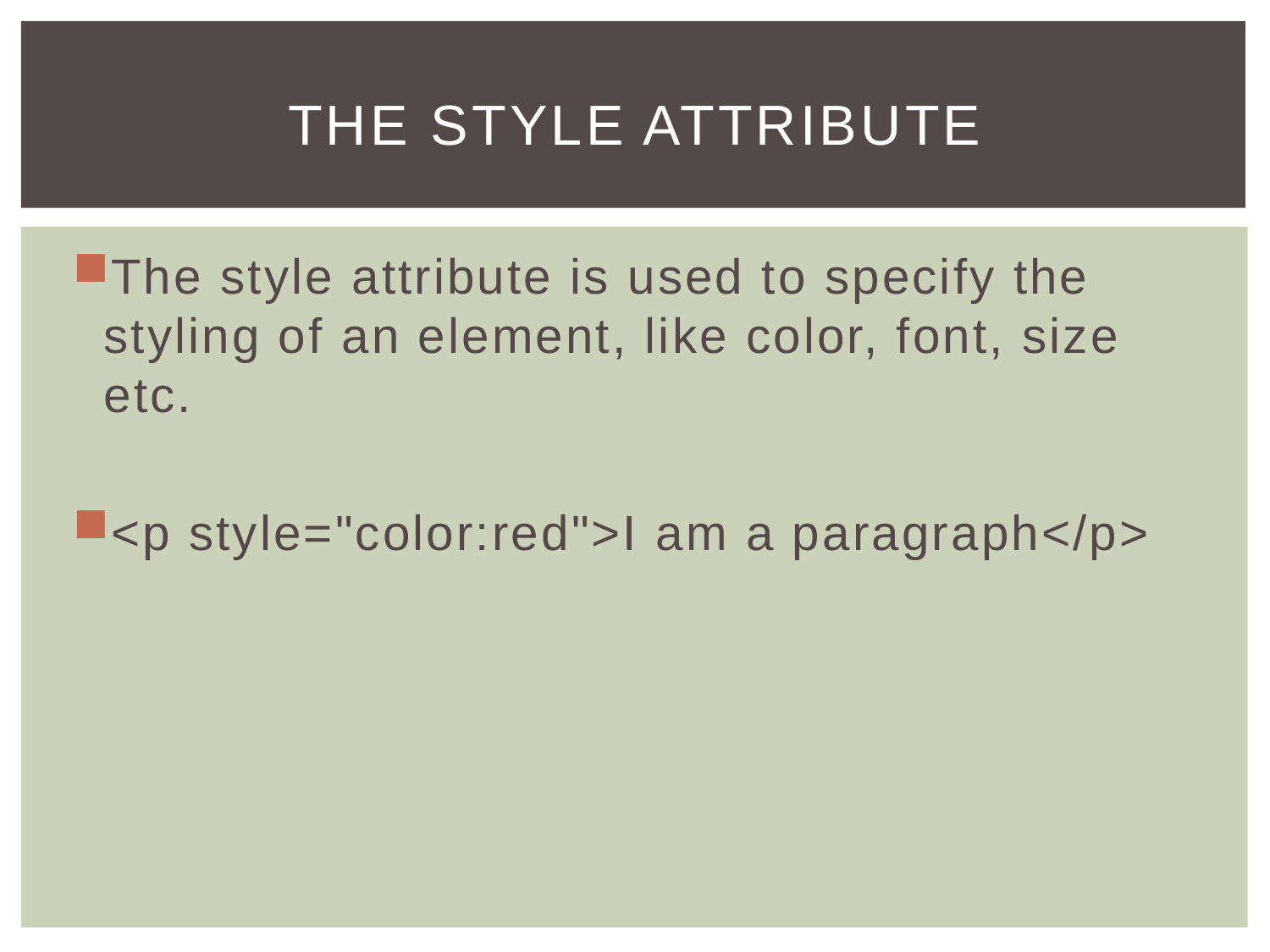

# The style Attribute
The style attribute is used to specify the styling of an element, like color, font, size etc.

<p style="color:red">I am a paragraph</p>